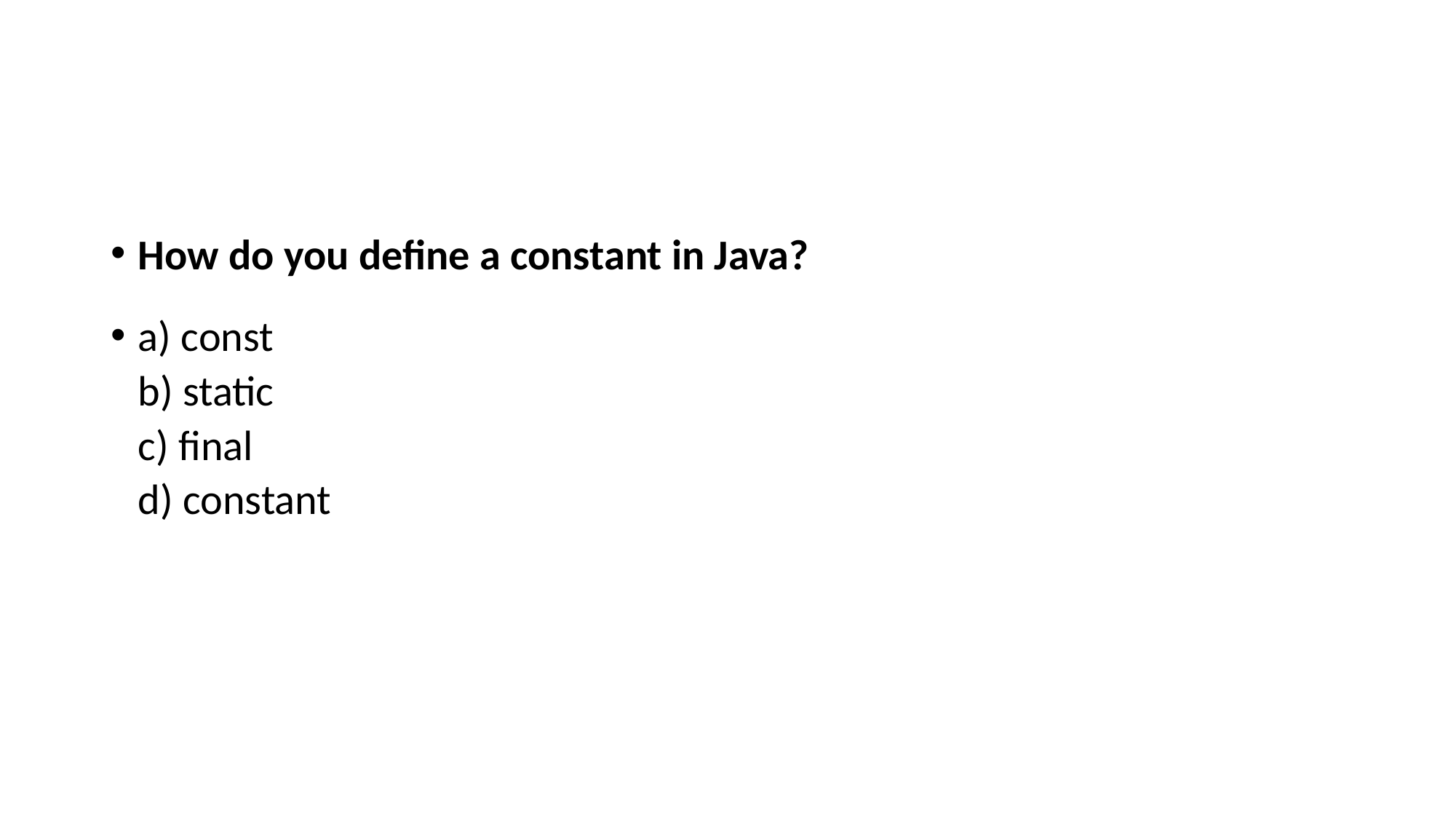

#
How do you define a constant in Java?
a) const
b) static
c) final
d) constant